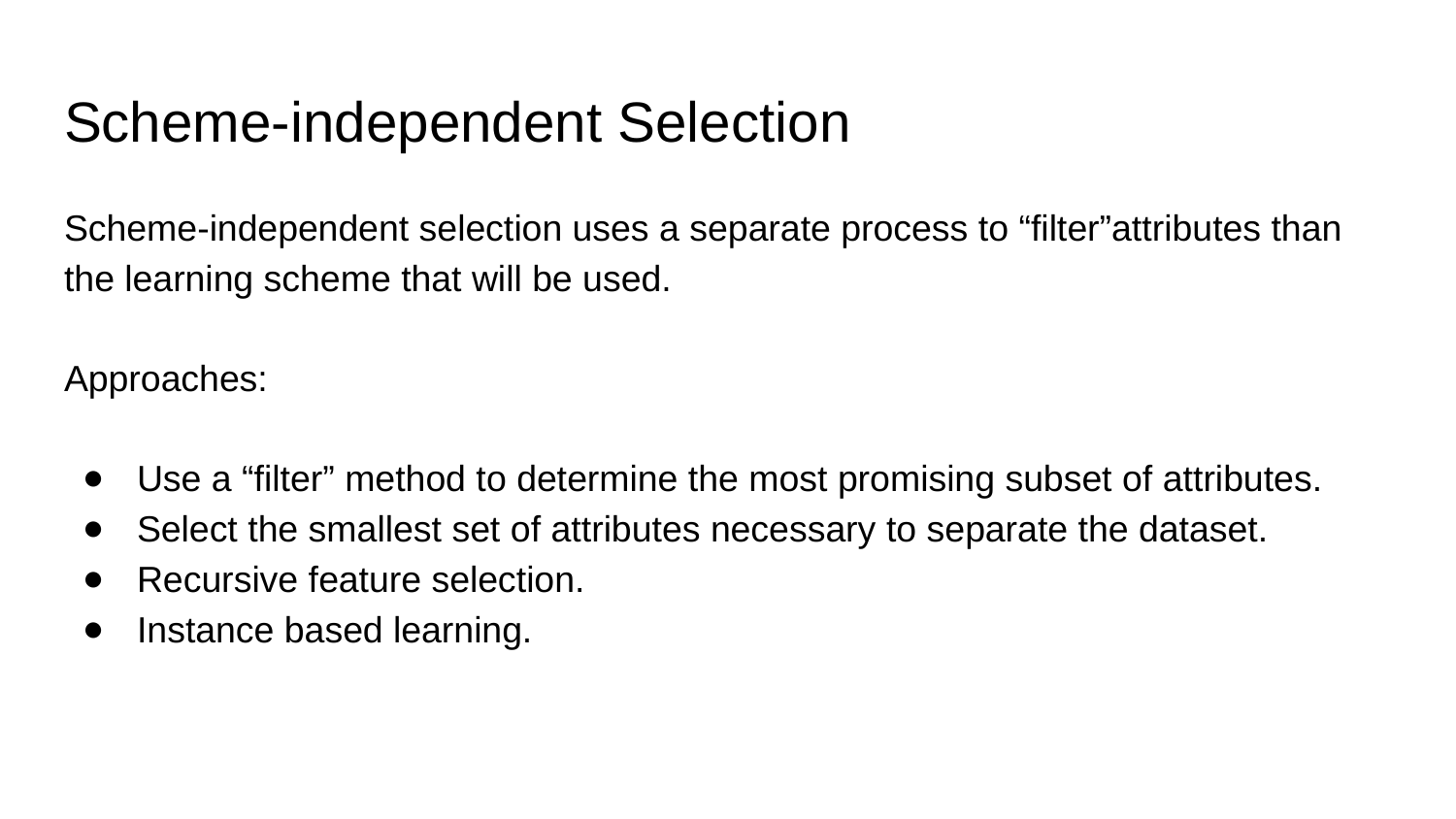

# Scheme-independent Selection
Scheme-independent selection uses a separate process to “filter”attributes than the learning scheme that will be used.

Approaches:

Use a “filter” method to determine the most promising subset of attributes.
Select the smallest set of attributes necessary to separate the dataset.
Recursive feature selection.
Instance based learning.